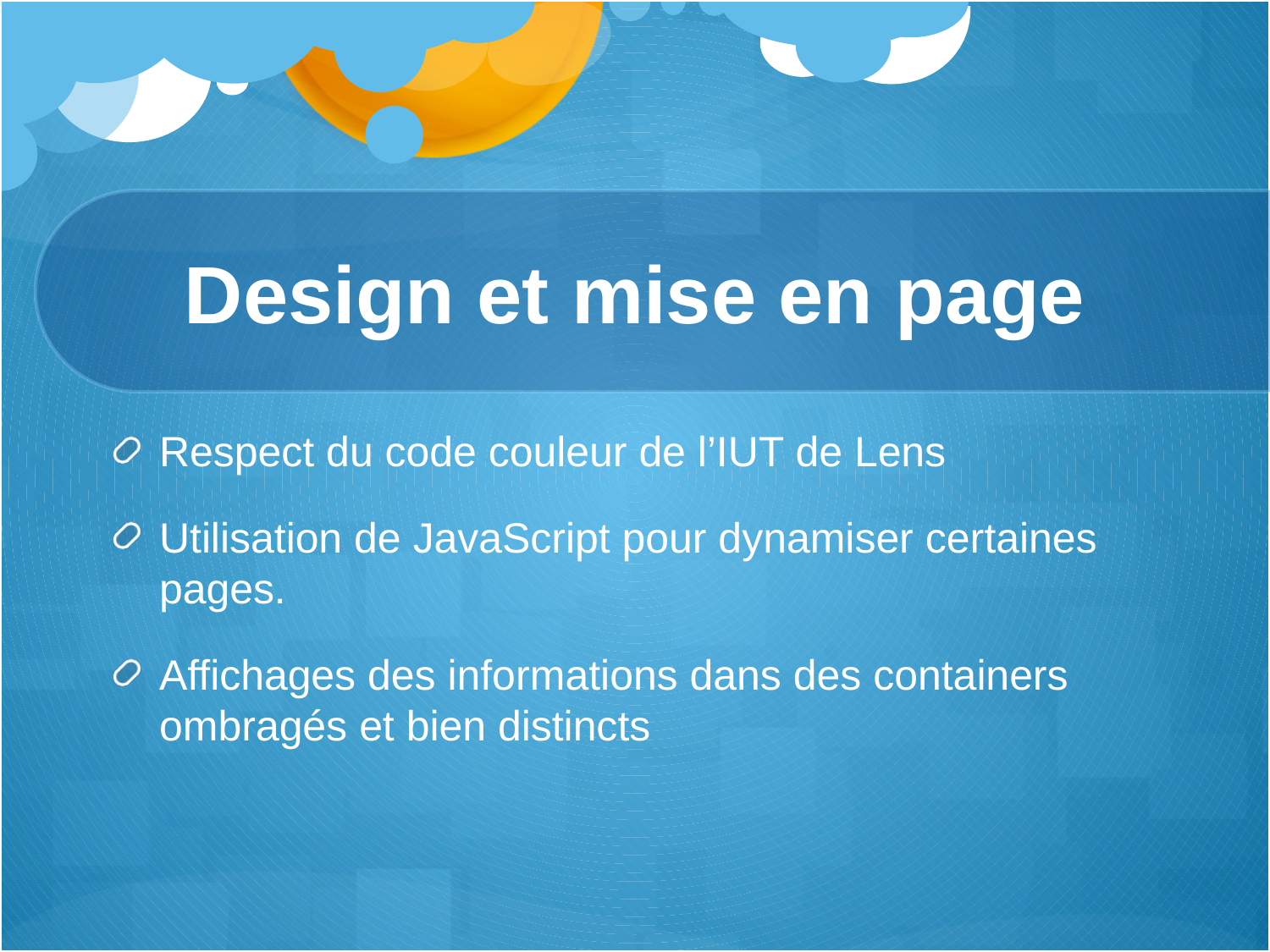

# Design et mise en page
Respect du code couleur de l’IUT de Lens
Utilisation de JavaScript pour dynamiser certaines pages.
Affichages des informations dans des containers ombragés et bien distincts